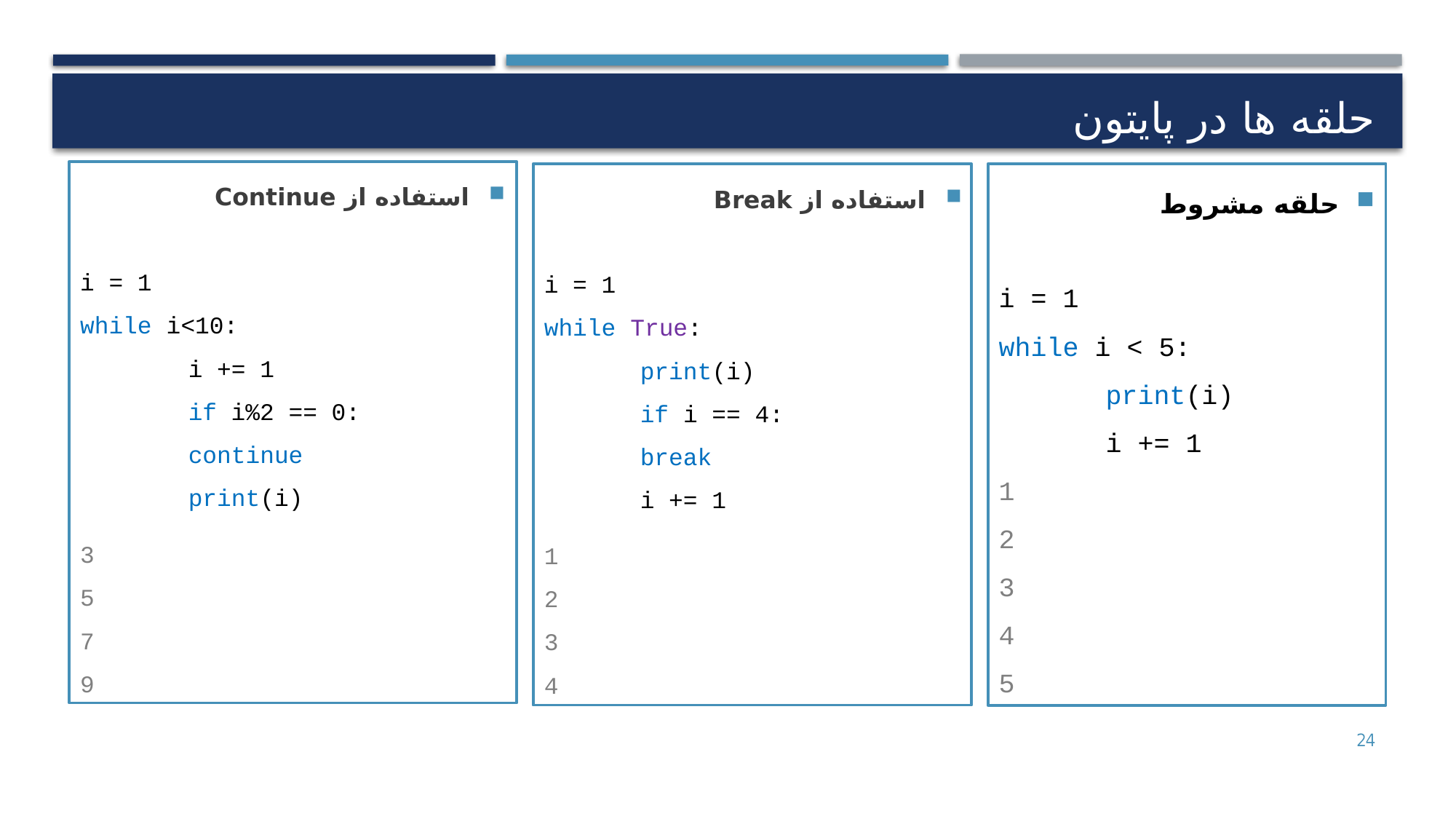

# حلقه ها در پایتون
استفاده از Continue
i = 1
while i<10:
	i += 1
	if i%2 == 0:
		continue
	print(i)
3
5
7
9
استفاده از Break
i = 1
while True:
	print(i)
	if i == 4:
		break
	i += 1
1
2
3
4
حلقه مشروط
i = 1
while i < 5:
	print(i)
	i += 1
1
2
3
4
5
24